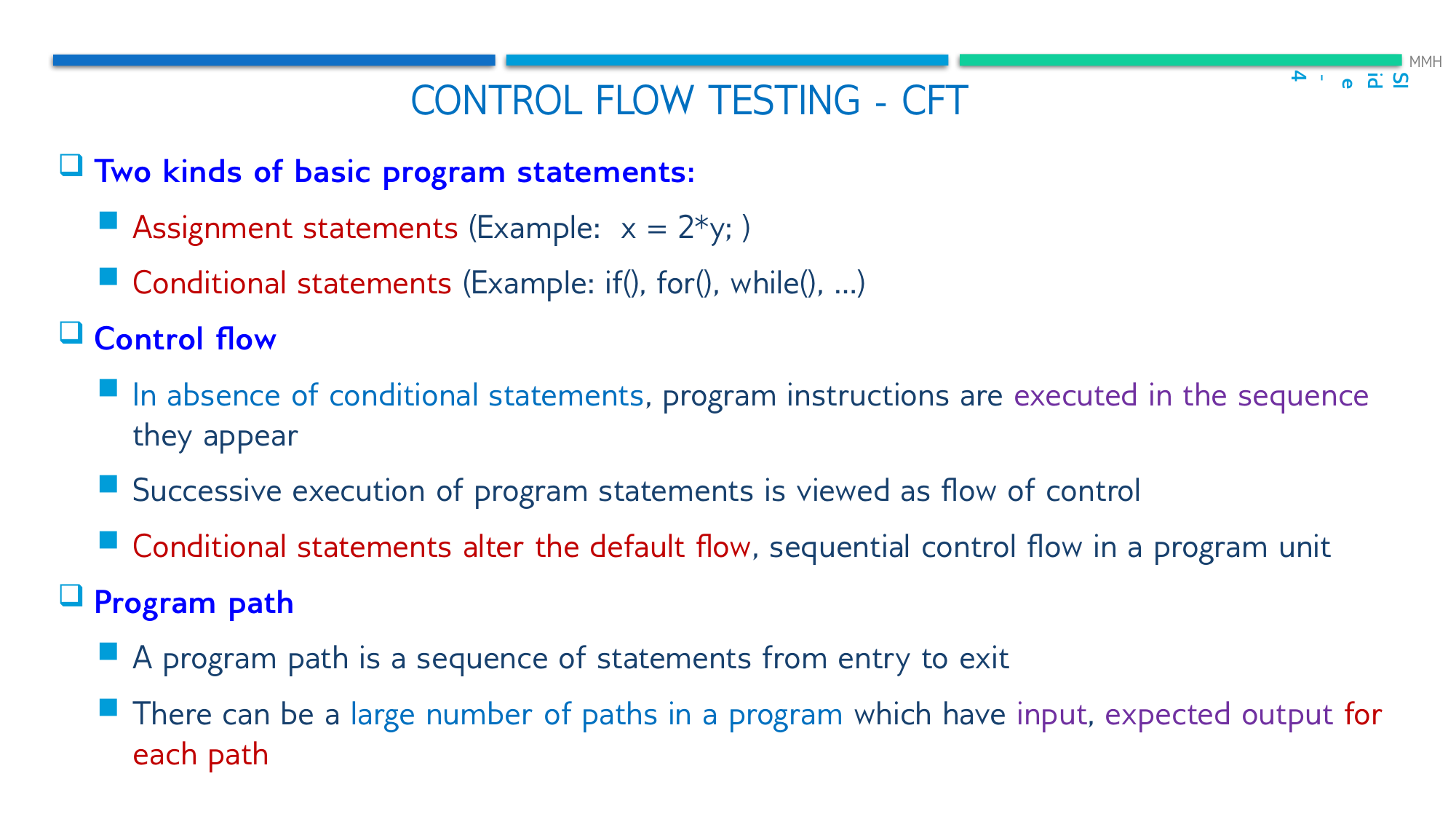

Slide - 4
    MMH
Control flow testing - cft
Two kinds of basic program statements:
Assignment statements (Example:  x = 2*y; )
Conditional statements (Example: if(), for(), while(), …)
Control flow
In absence of conditional statements, program instructions are executed in the sequence they appear
Successive execution of program statements is viewed as flow of control
Conditional statements alter the default flow, sequential control flow in a program unit
Program path
A program path is a sequence of statements from entry to exit
There can be a large number of paths in a program which have input, expected output for each path